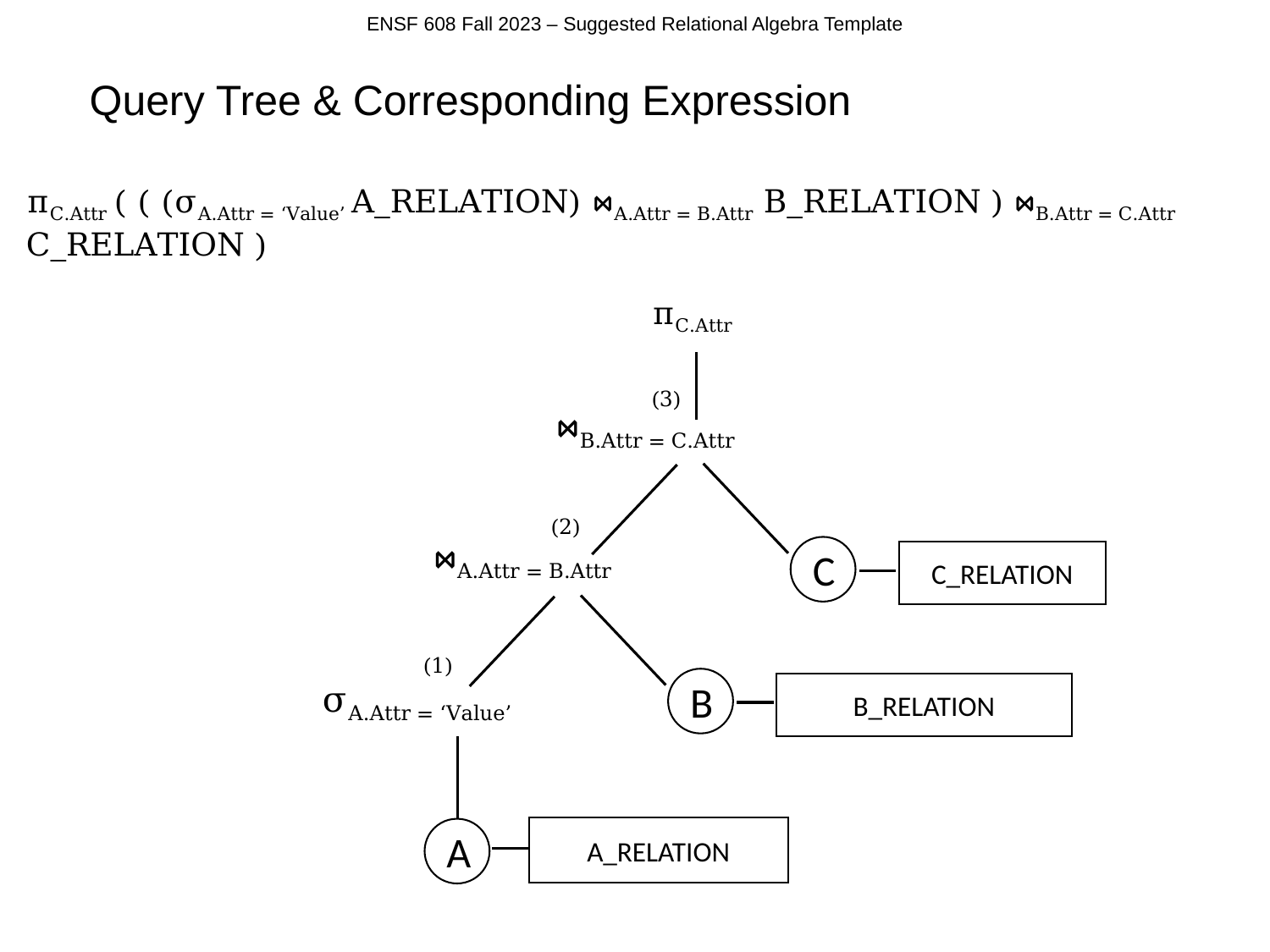

ENSF 608 Fall 2023 – Suggested Relational Algebra Template
Query Tree & Corresponding Expression
πC.Attr ( ( (σA.Attr = ‘Value’ A_RELATION) ⋈A.Attr = B.Attr B_RELATION ) ⋈B.Attr = C.Attr C_RELATION )
πC.Attr
(3)
⋈B.Attr = C.Attr
(2)
⋈A.Attr = B.Attr
C
C_RELATION
(1)
B
σA.Attr = ‘Value’
B_RELATION
A_RELATION
A